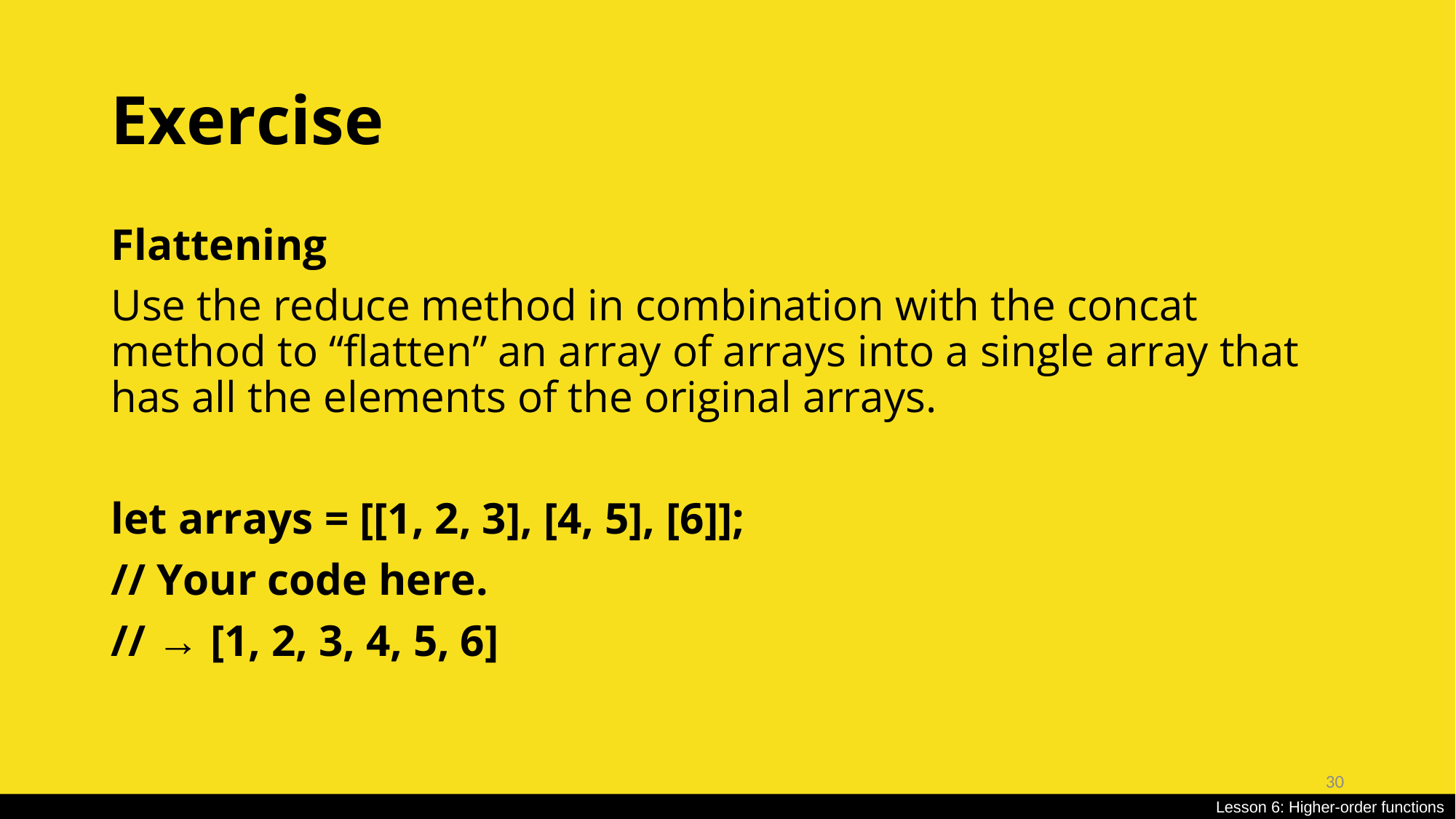

# Exercise
Flattening
Use the reduce method in combination with the concat method to “flatten” an array of arrays into a single array that has all the elements of the original arrays.

let arrays = [[1, 2, 3], [4, 5], [6]];
// Your code here.
// → [1, 2, 3, 4, 5, 6]
30
Lesson 6: Higher-order functions